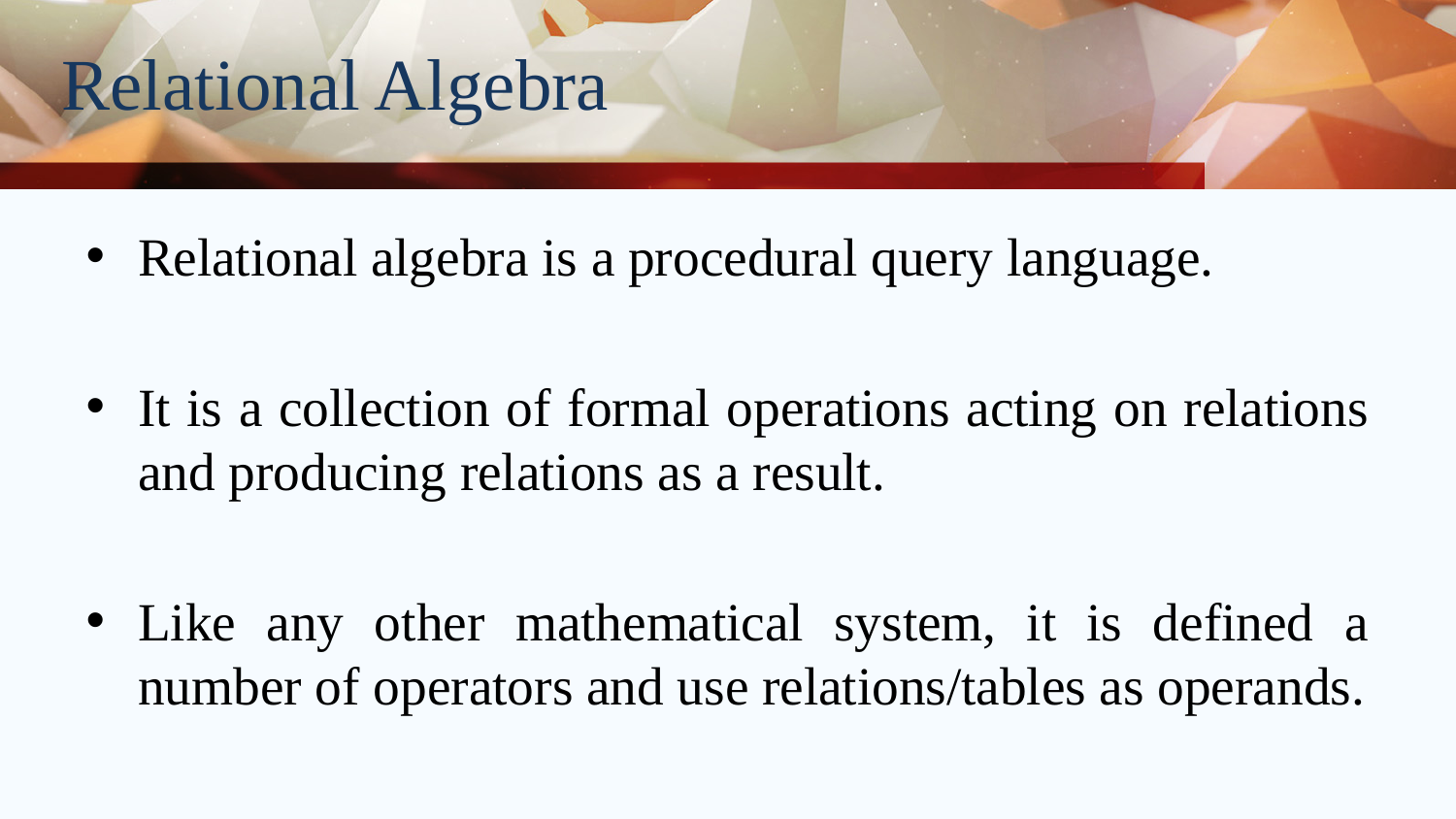

# Relational Algebra
Relational algebra is a procedural query language.

It is a collection of formal operations acting on relations and producing relations as a result.

Like any other mathematical system, it is defined a number of operators and use relations/tables as operands.